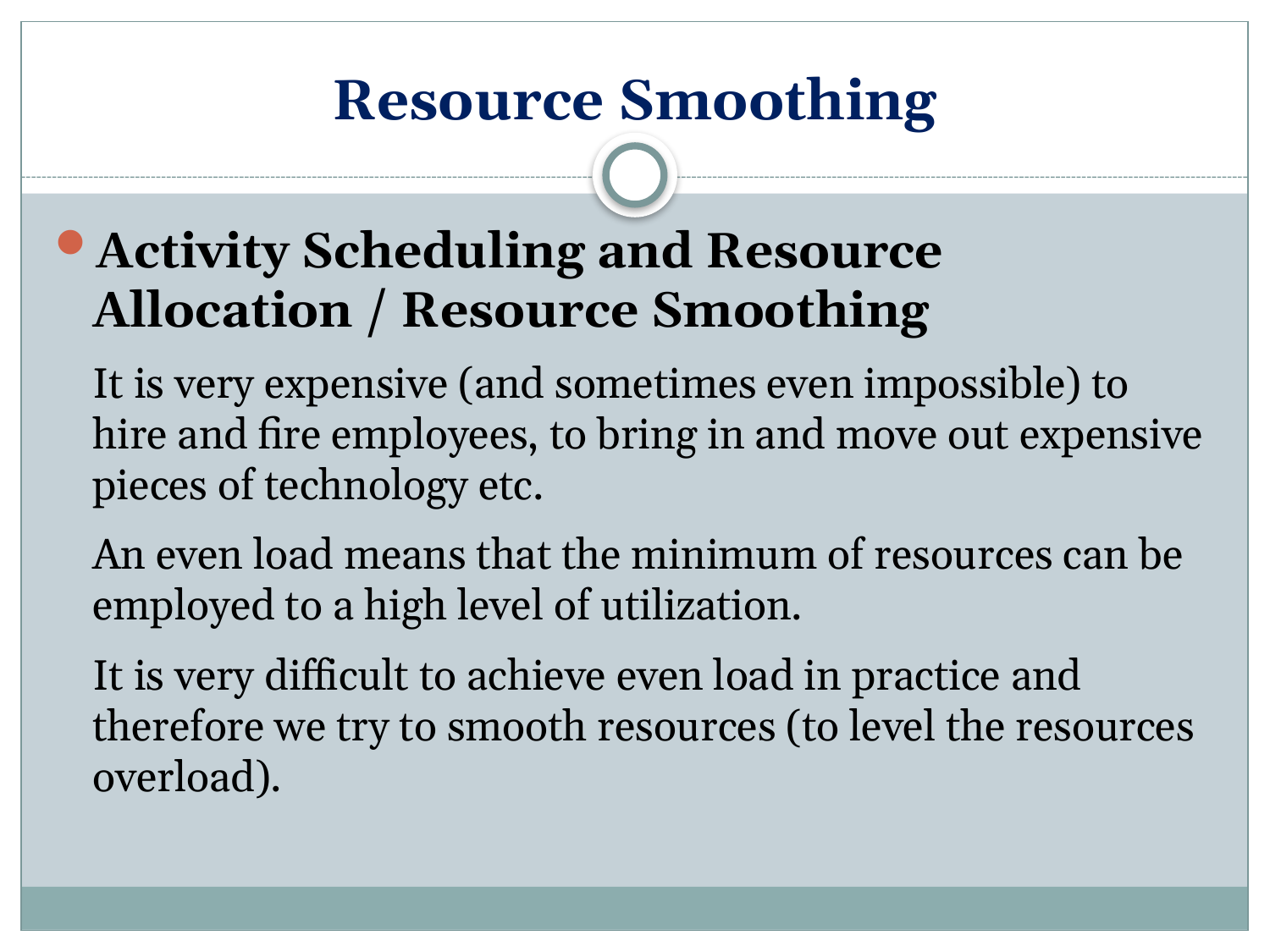

# Resource Smoothing
Activity Scheduling and Resource Allocation / Resource Smoothing
It is very expensive (and sometimes even impossible) to hire and fire employees, to bring in and move out expensive pieces of technology etc.
An even load means that the minimum of resources can be employed to a high level of utilization.
It is very difficult to achieve even load in practice and therefore we try to smooth resources (to level the resources overload).